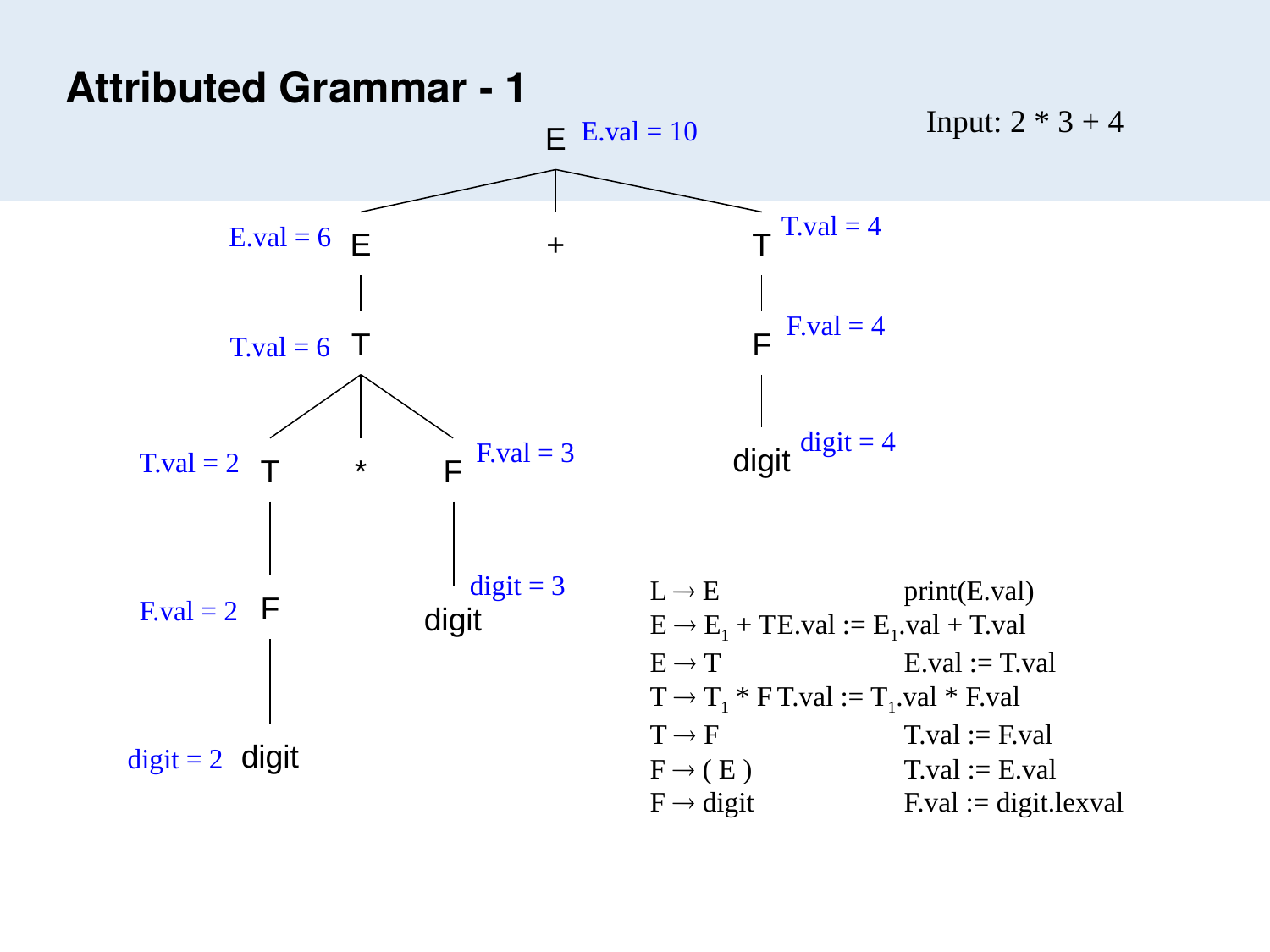

Attributed Grammar - 1
Input: 2 * 3 + 4
E
E.val = 10
T.val = 4
E
+
T
E.val = 6
F.val = 4
T
F
T.val = 6
digit = 4
F.val = 3
digit
T
*
F
T.val = 2
digit = 3
L → E 		print(E.val)
E → E1 + T	E.val := E1.val + T.val
E → T		E.val := T.val
T → T1 * F	T.val := T1.val * F.val
T → F		T.val := F.val
F → ( E ) 		T.val := E.val
F → digit		F.val := digit.lexval
F
digit
F.val = 2
digit
digit = 2